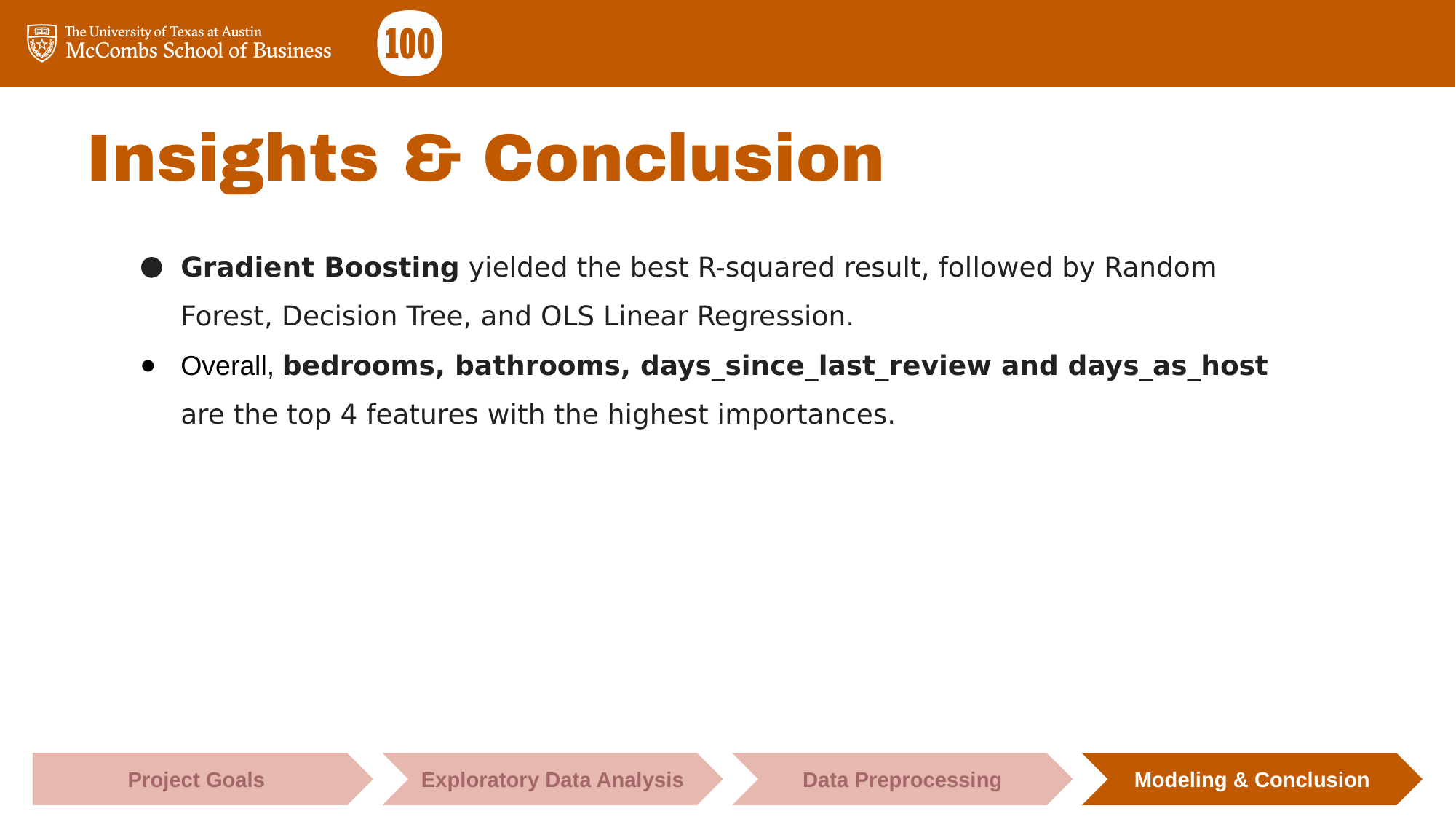

# Insights & Conclusion

Gradient Boosting yielded the best R-squared result, followed by Random Forest, Decision Tree, and OLS Linear Regression.
Overall, bedrooms, bathrooms, days_since_last_review and days_as_host are the top 4 features with the highest importances.

Project Goals
Exploratory Data Analysis
Data Preprocessing
Modeling & Conclusion